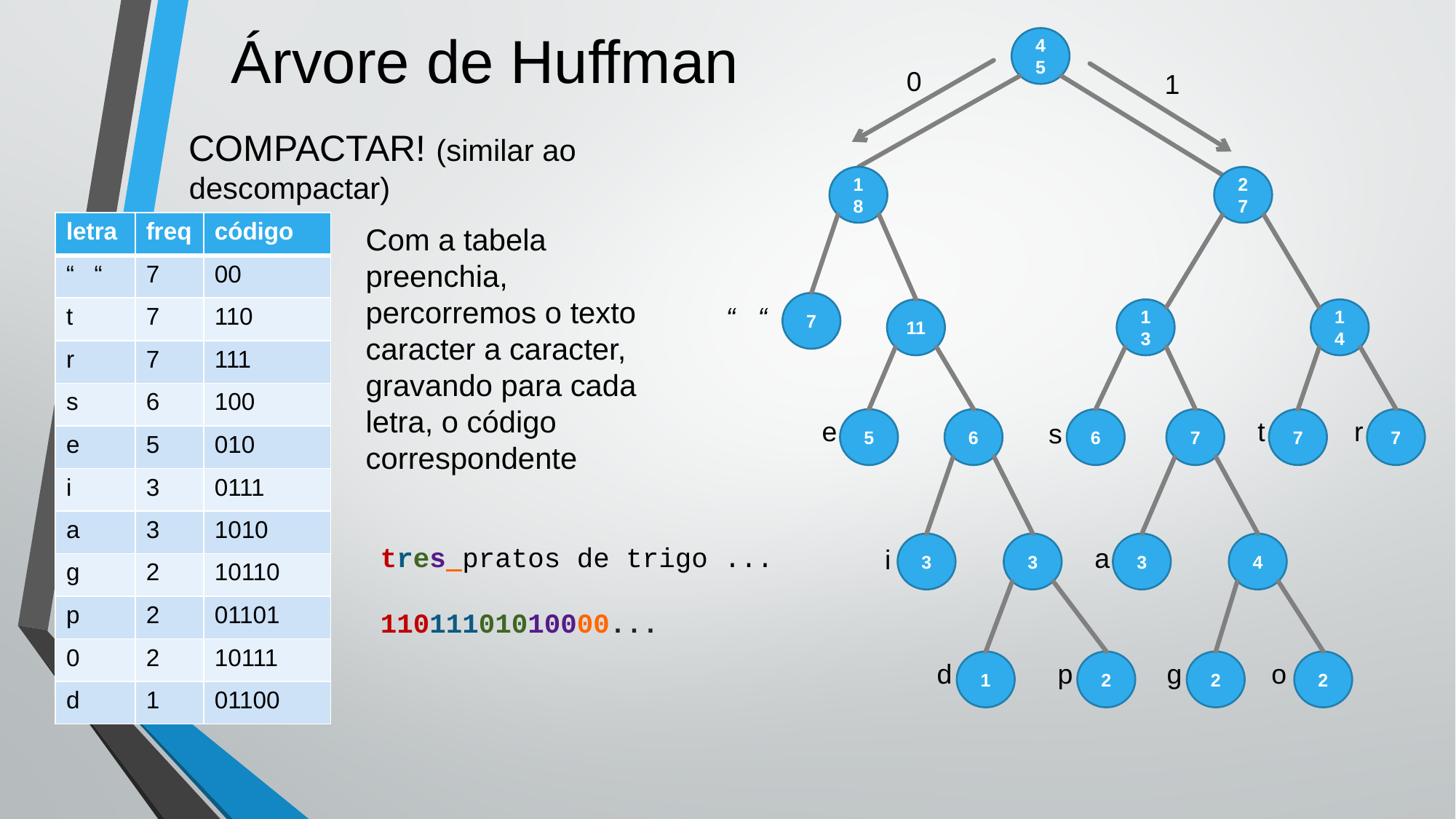

# Árvore de Huffman
45
0
1
COMPACTAR! (similar ao descompactar)

18
27
| letra | freq | código |
| --- | --- | --- |
| “ “ | 7 | 00 |
| t | 7 | 110 |
| r | 7 | 111 |
| s | 6 | 100 |
| e | 5 | 010 |
| i | 3 | 0111 |
| a | 3 | 1010 |
| g | 2 | 10110 |
| p | 2 | 01101 |
| 0 | 2 | 10111 |
| d | 1 | 01100 |
Com a tabela preenchia, percorremos o texto caracter a caracter, gravando para cada letra, o código correspondente

7
“   “
11
13
14
e
5
6
6
7
t
7
r
7
s
3
3
3
4
tres pratos de trigo ...

11011101010000...
a
i
d
1
p
2
g
2
o
2